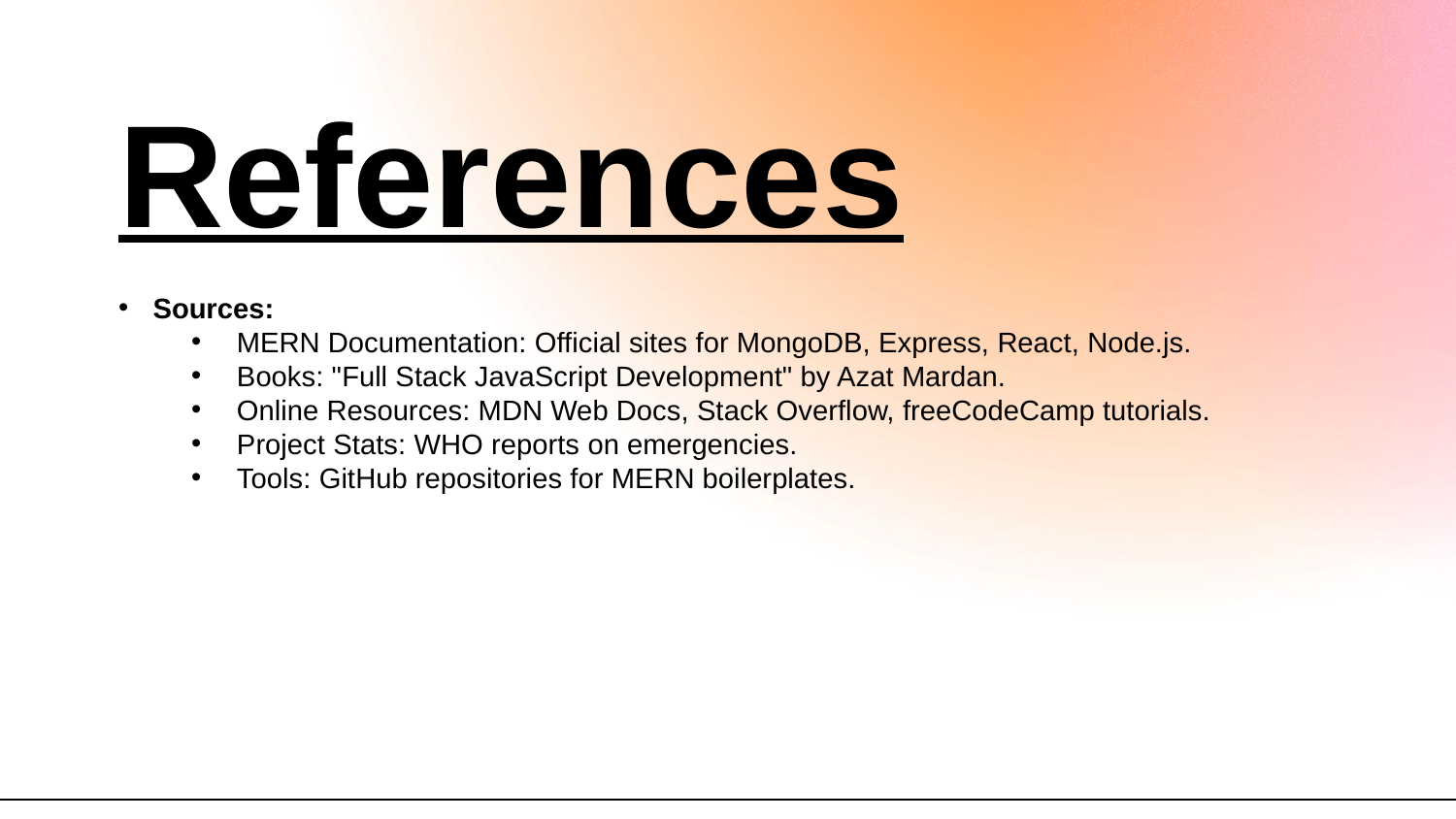

References

Sources:
MERN Documentation: Official sites for MongoDB, Express, React, Node.js.
Books: "Full Stack JavaScript Development" by Azat Mardan.
Online Resources: MDN Web Docs, Stack Overflow, freeCodeCamp tutorials.
Project Stats: WHO reports on emergencies.
Tools: GitHub repositories for MERN boilerplates.